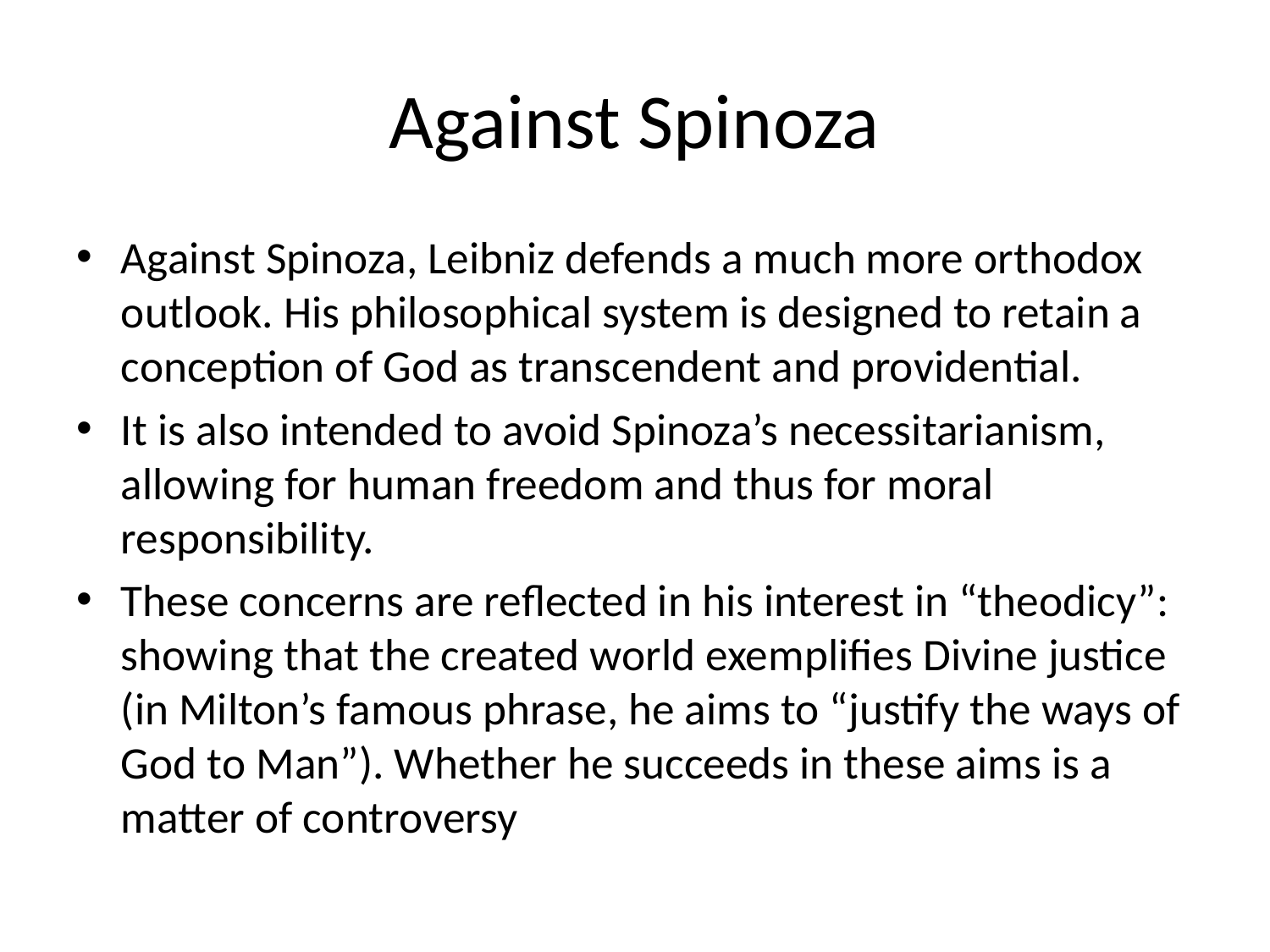

# Against Spinoza
Against Spinoza, Leibniz defends a much more orthodox outlook. His philosophical system is designed to retain a conception of God as transcendent and providential.
It is also intended to avoid Spinoza’s necessitarianism, allowing for human freedom and thus for moral responsibility.
These concerns are reflected in his interest in “theodicy”: showing that the created world exemplifies Divine justice (in Milton’s famous phrase, he aims to “justify the ways of God to Man”). Whether he succeeds in these aims is a matter of controversy